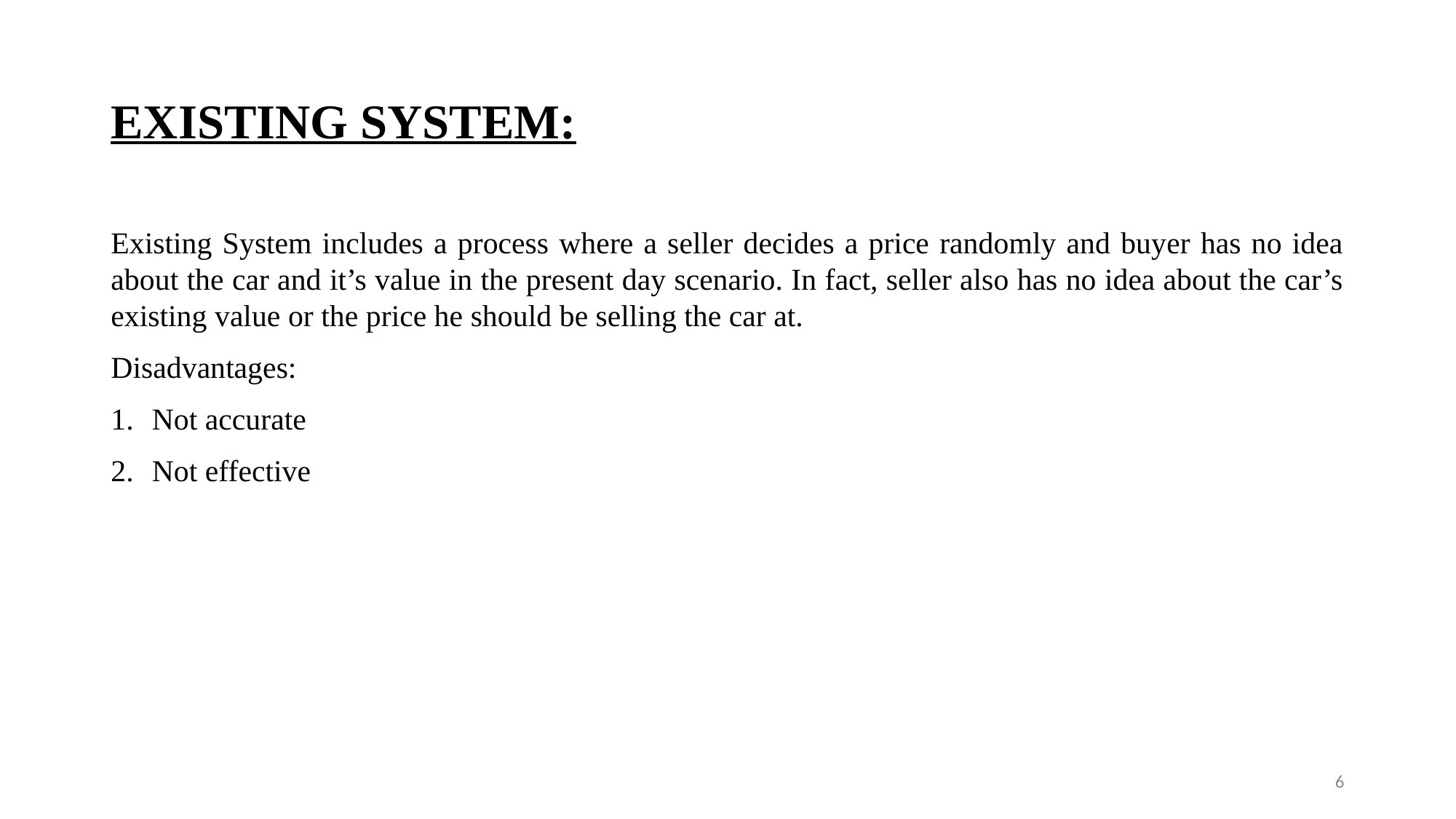

# EXISTING SYSTEM:
Existing System includes a process where a seller decides a price randomly and buyer has no idea about the car and it’s value in the present day scenario. In fact, seller also has no idea about the car’s existing value or the price he should be selling the car at.
Disadvantages:
Not accurate
Not effective
6